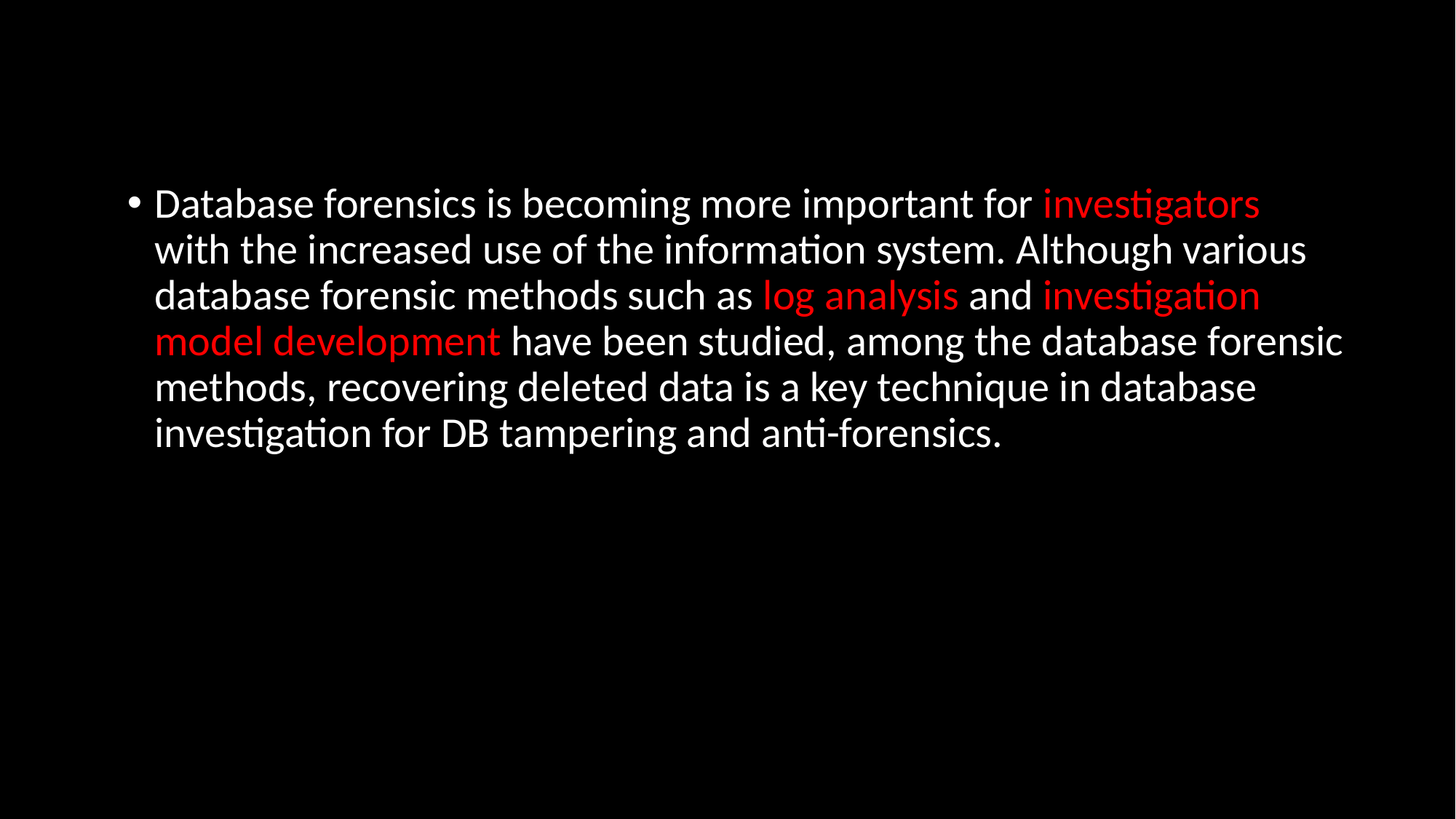

Database forensics is becoming more important for investigators with the increased use of the information system. Although various database forensic methods such as log analysis and investigation model development have been studied, among the database forensic methods, recovering deleted data is a key technique in database investigation for DB tampering and anti-forensics.